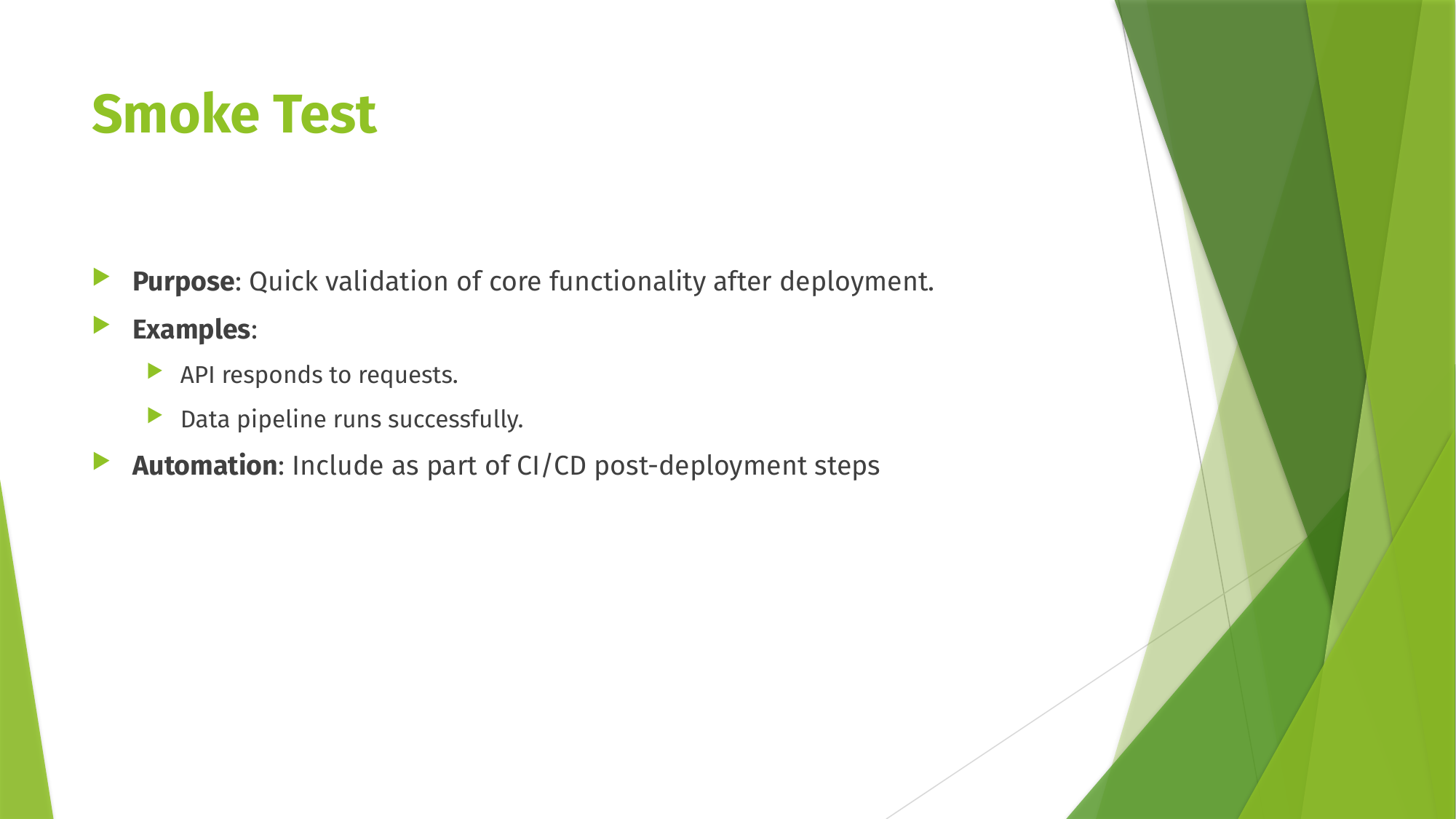

# Smoke Test
Purpose: Quick validation of core functionality after deployment.
Examples:
API responds to requests.
Data pipeline runs successfully.
Automation: Include as part of CI/CD post-deployment steps